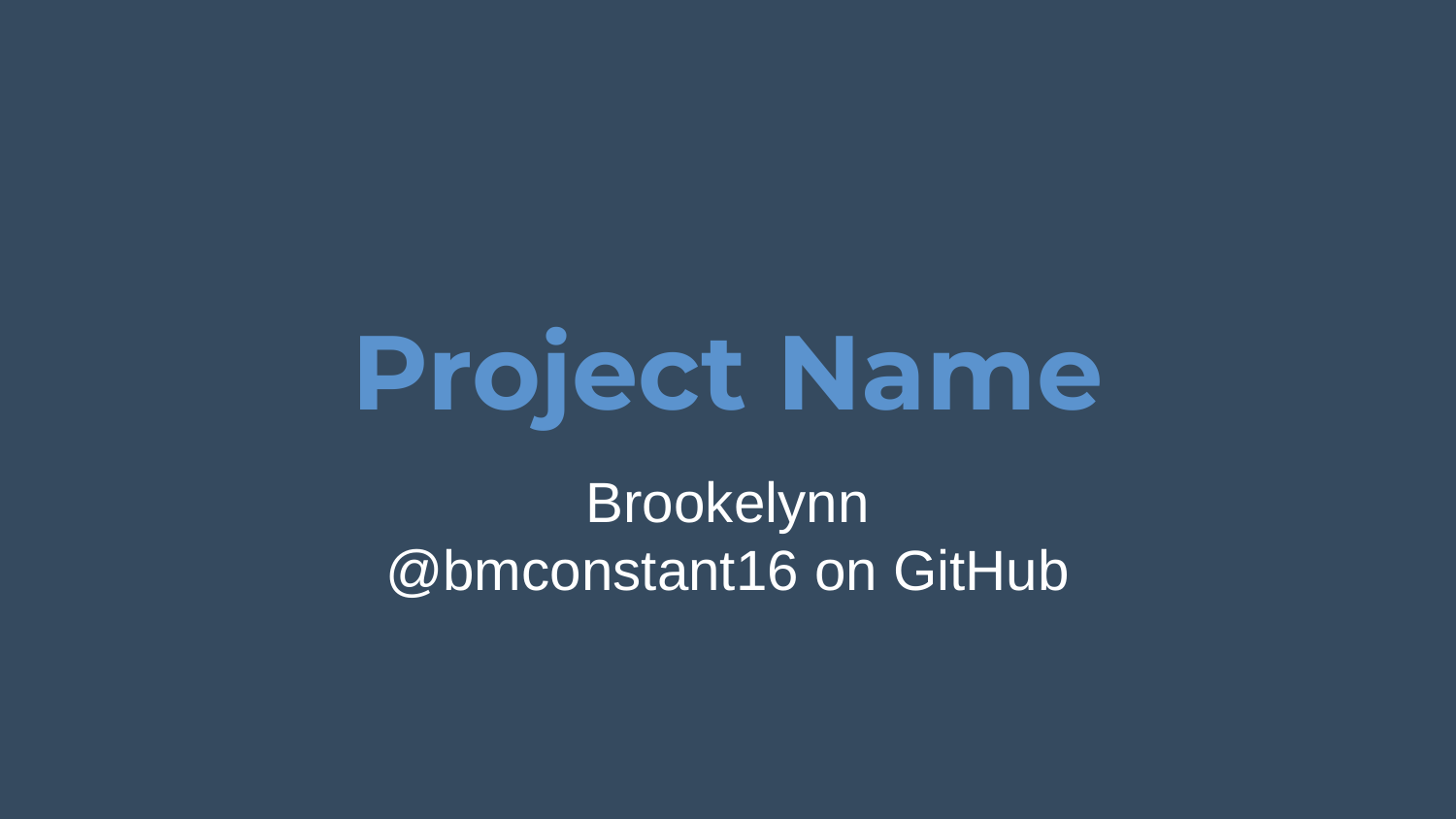

# Project Name
Brookelynn
@bmconstant16 on GitHub